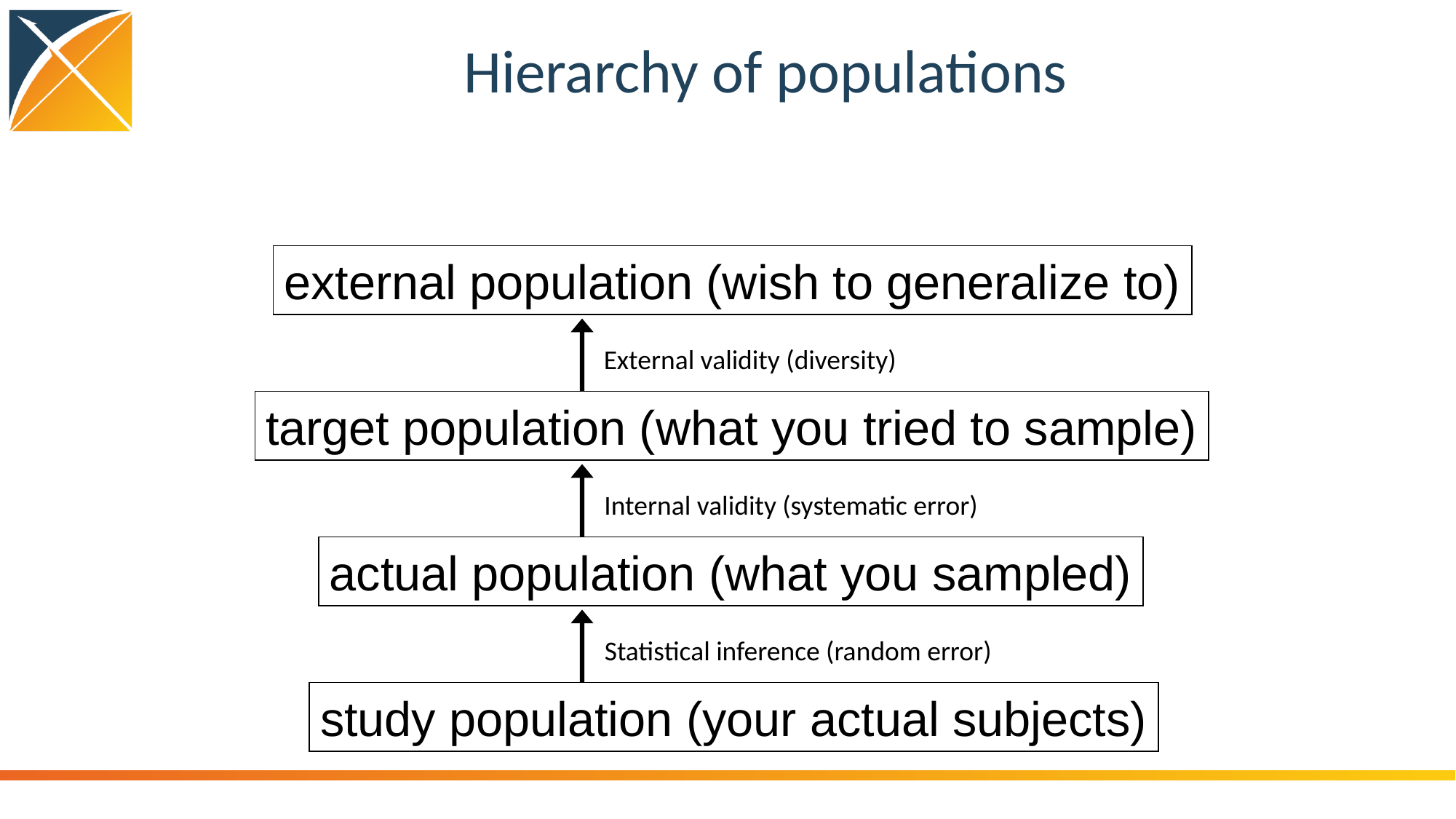

# Hierarchy of populations
external population (wish to generalize to)

External validity (diversity)
target population (what you tried to sample)

Internal validity (systematic error)
actual population (what you sampled)

Statistical inference (random error)
study population (your actual subjects)